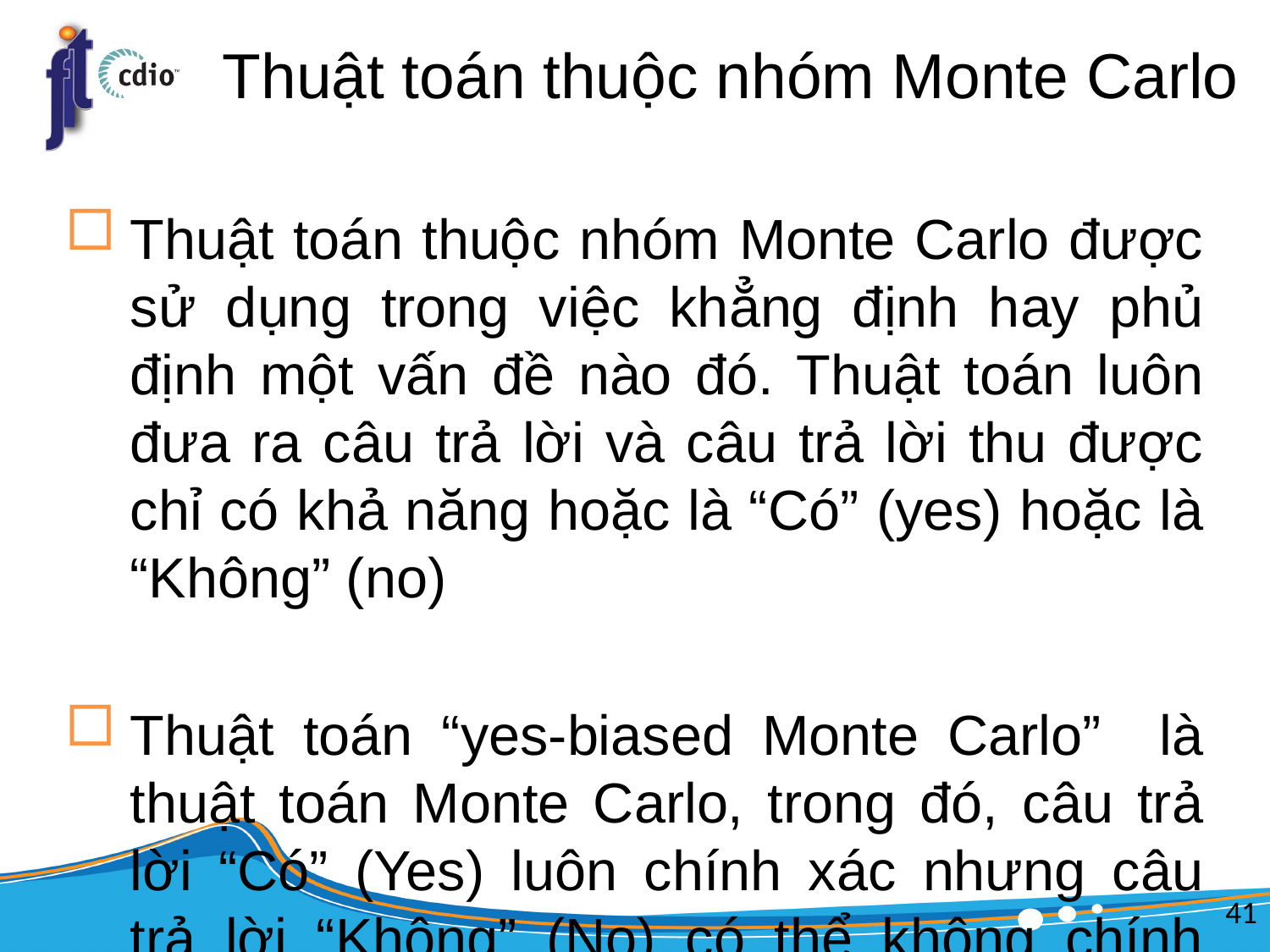

# Thuật toán thuộc nhóm Monte Carlo
Thuật toán thuộc nhóm Monte Carlo được sử dụng trong việc khẳng định hay phủ định một vấn đề nào đó. Thuật toán luôn đưa ra câu trả lời và câu trả lời thu được chỉ có khả năng hoặc là “Có” (yes) hoặc là “Không” (no)

Thuật toán “yes-biased Monte Carlo”  là thuật toán Monte Carlo, trong đó, câu trả lời “Có” (Yes) luôn chính xác nhưng câu trả lời “Không” (No) có thể không chính xác
41